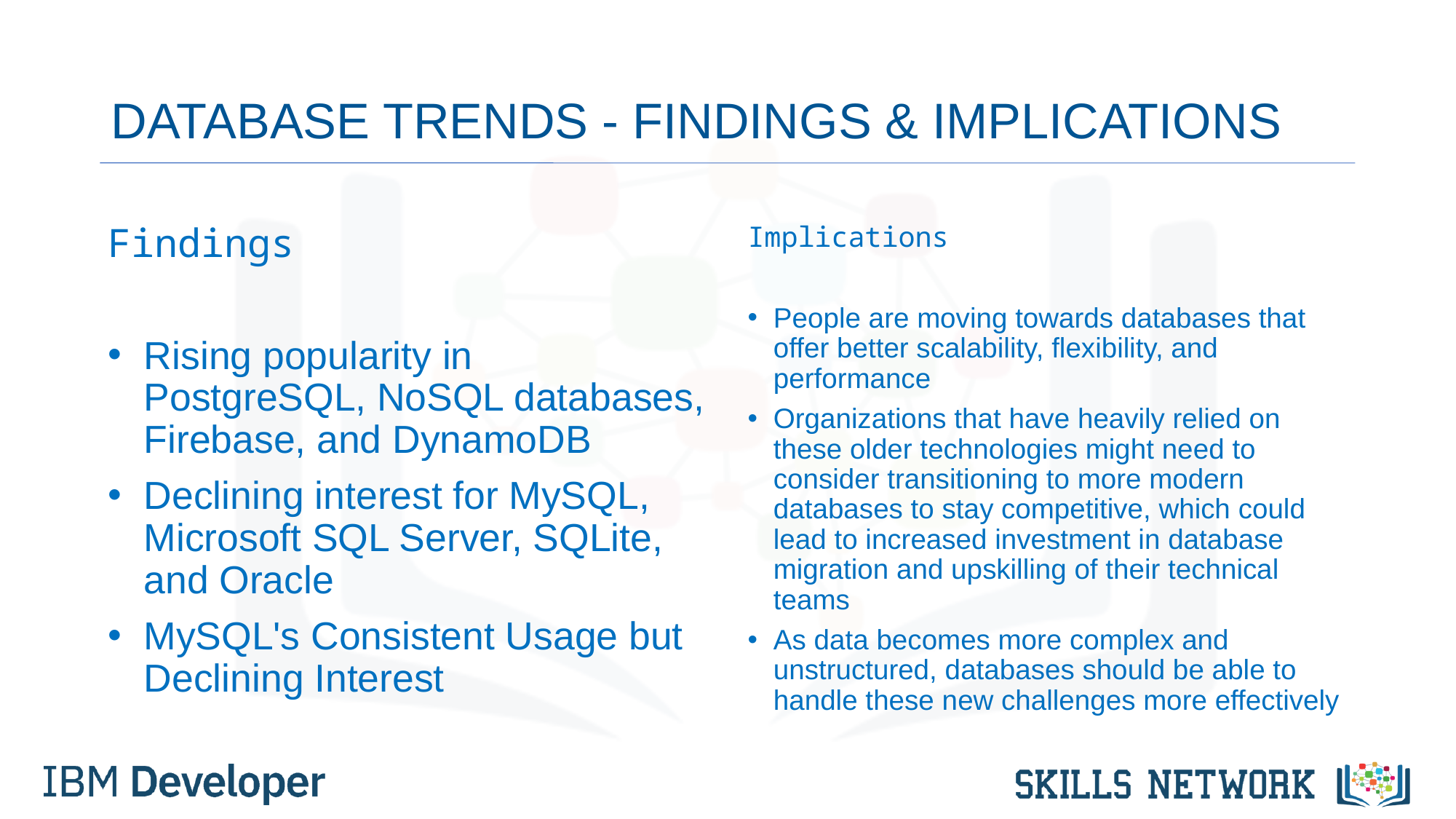

# DATABASE TRENDS - FINDINGS & IMPLICATIONS
Findings

Rising popularity in PostgreSQL, NoSQL databases, Firebase, and DynamoDB
Declining interest for MySQL, Microsoft SQL Server, SQLite, and Oracle
MySQL's Consistent Usage but Declining Interest
Implications

People are moving towards databases that offer better scalability, flexibility, and performance
Organizations that have heavily relied on these older technologies might need to consider transitioning to more modern databases to stay competitive, which could lead to increased investment in database migration and upskilling of their technical teams
As data becomes more complex and unstructured, databases should be able to handle these new challenges more effectively